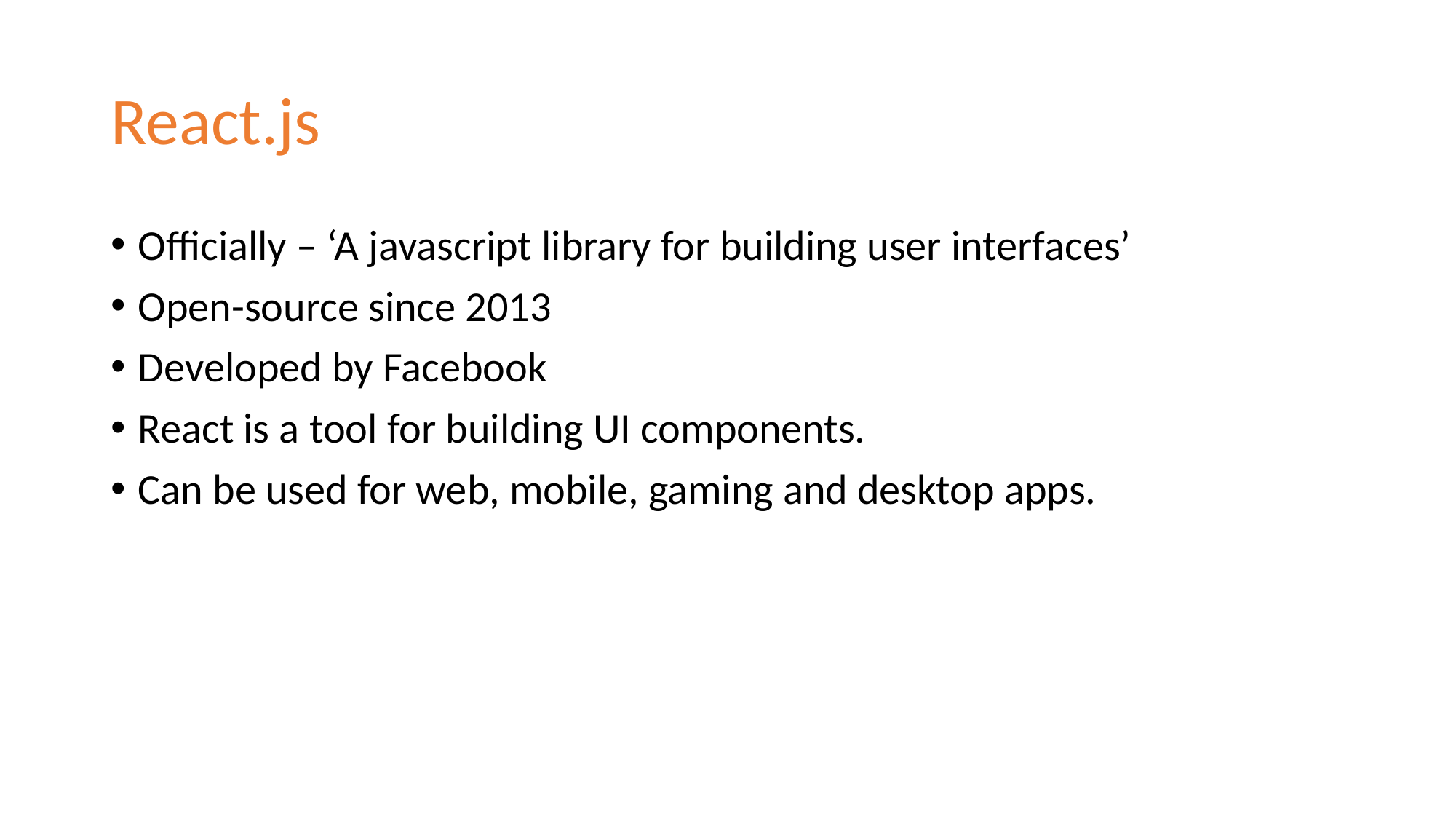

# React.js
Officially – ‘A javascript library for building user interfaces’
Open-source since 2013
Developed by Facebook
React is a tool for building UI components.
Can be used for web, mobile, gaming and desktop apps.